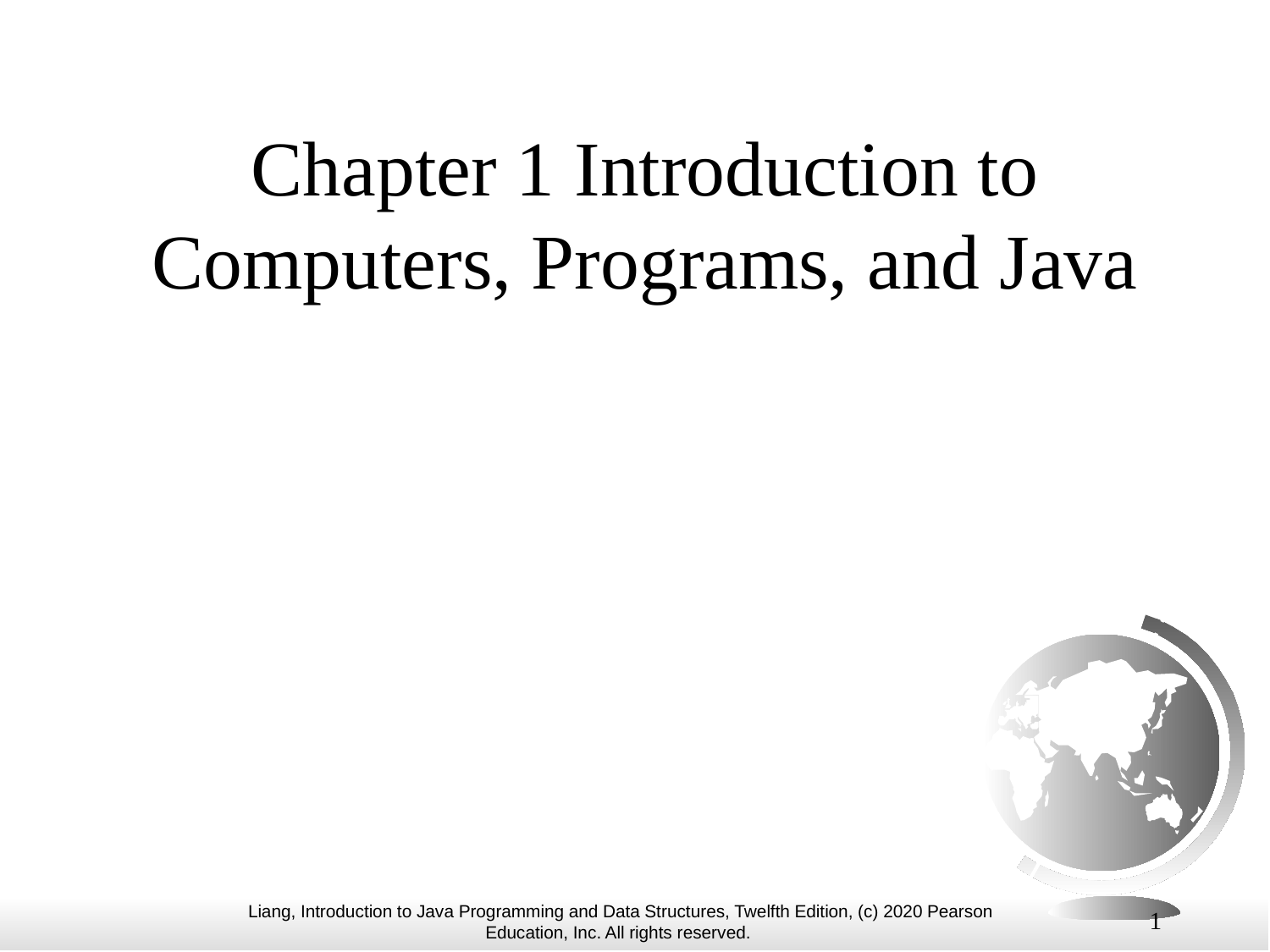

# Chapter 1 Introduction to Computers, Programs, and Java

1